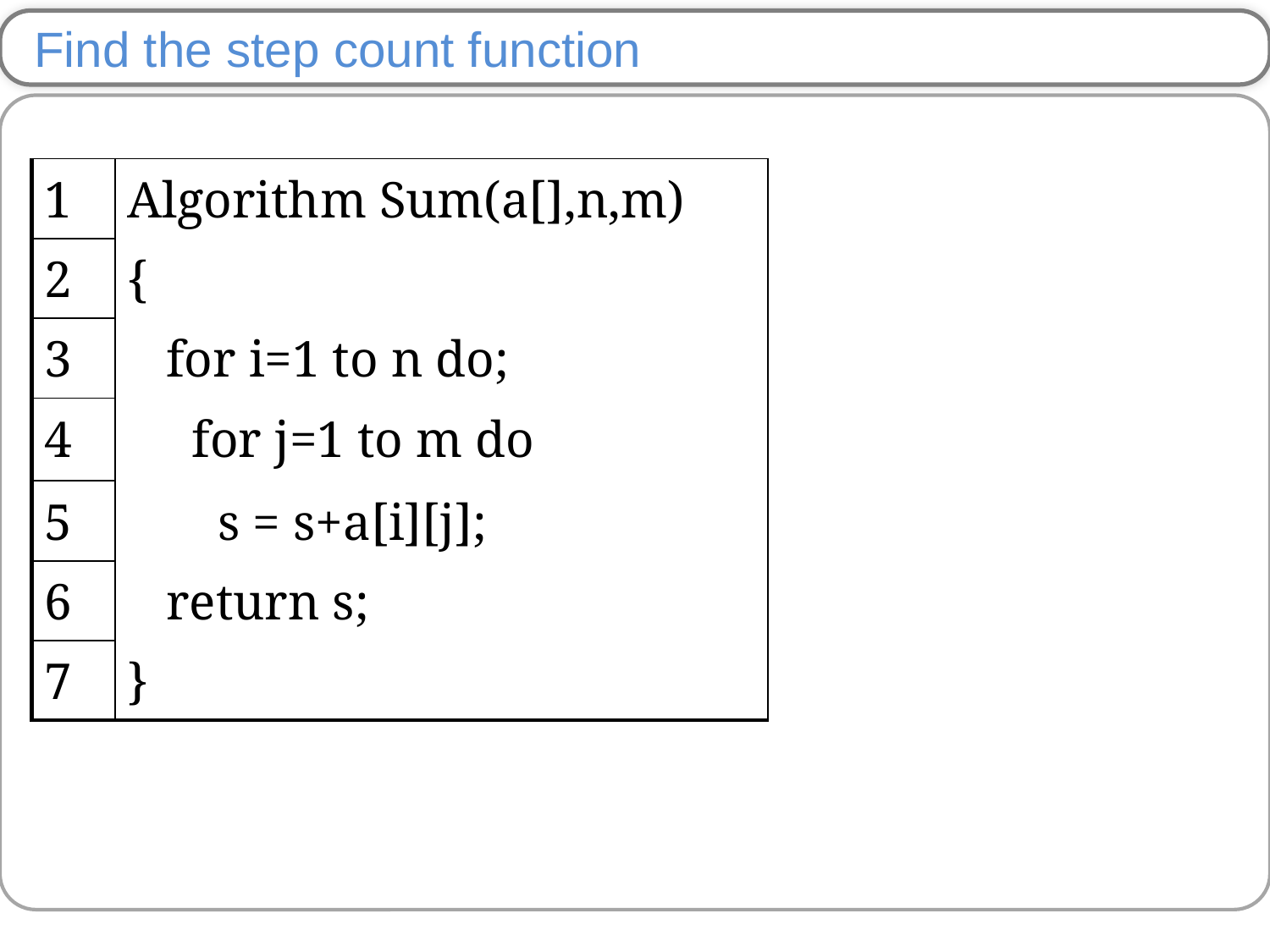

Find the step count function

| 1 | Algorithm Sum(a[],n,m) |
| --- | --- |
| 2 | { |
| 3 | for i=1 to n do; |
| 4 | for j=1 to m do |
| 5 | s = s+a[i][j]; |
| 6 | return s; |
| 7 | } |